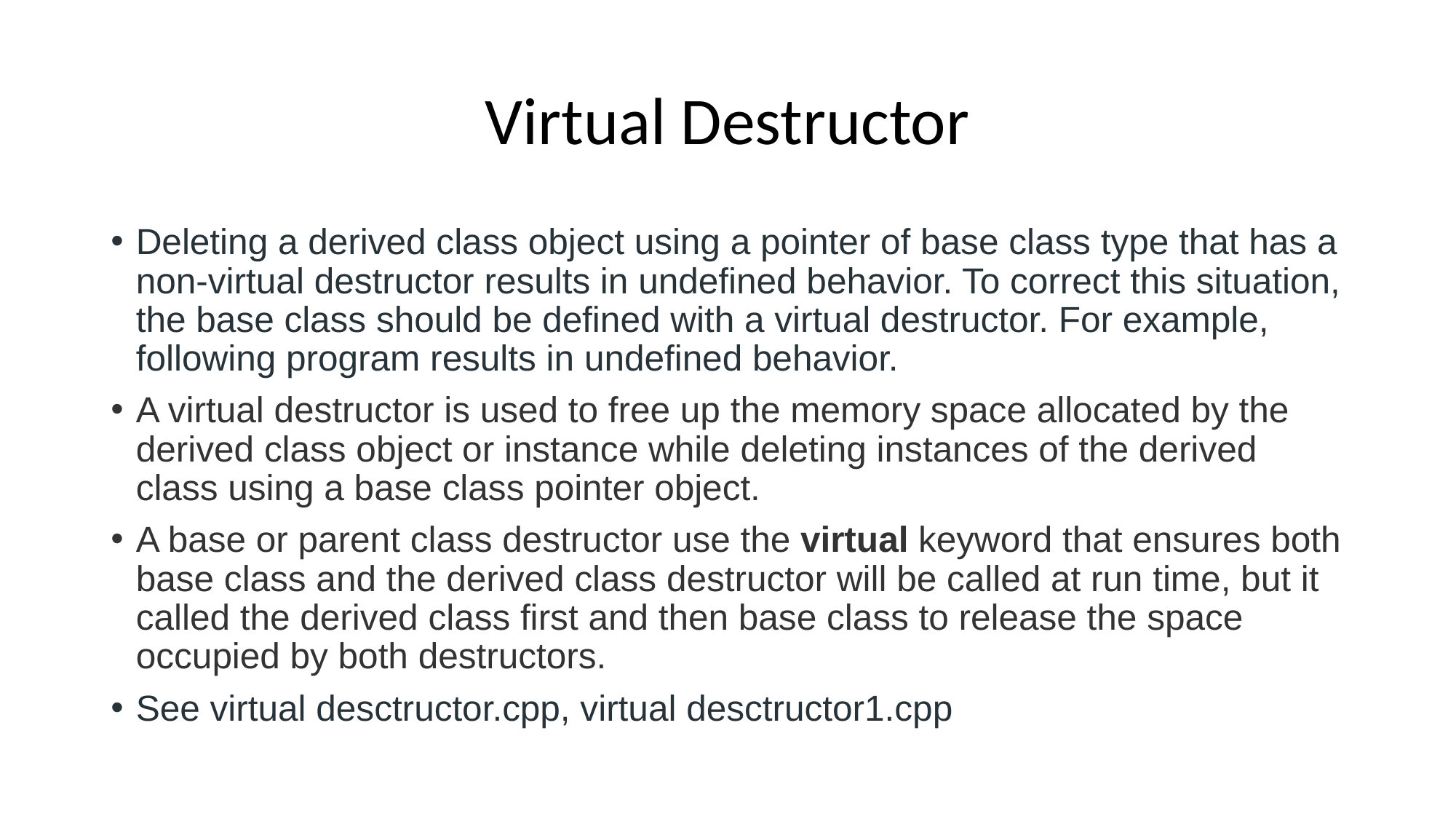

# Virtual Destructor
Deleting a derived class object using a pointer of base class type that has a non-virtual destructor results in undefined behavior. To correct this situation, the base class should be defined with a virtual destructor. For example, following program results in undefined behavior.
A virtual destructor is used to free up the memory space allocated by the derived class object or instance while deleting instances of the derived class using a base class pointer object.
A base or parent class destructor use the virtual keyword that ensures both base class and the derived class destructor will be called at run time, but it called the derived class first and then base class to release the space occupied by both destructors.
See virtual desctructor.cpp, virtual desctructor1.cpp